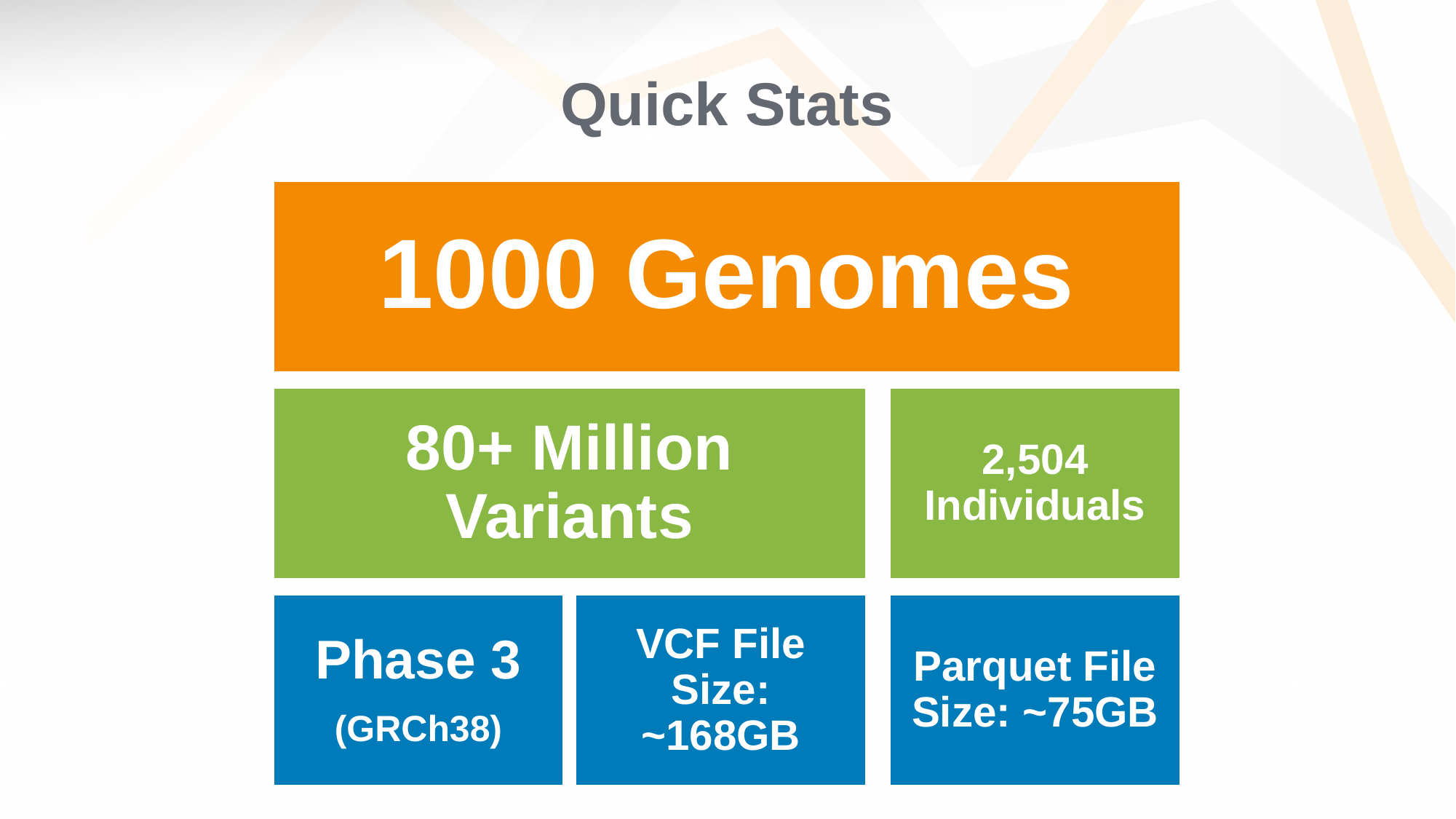

# Quick Stats
1000 Genomes
80+ Million Variants
Phase 3
(GRCh38)
VCF File Size: ~168GB
2,504 Individuals
Parquet File Size: ~75GB